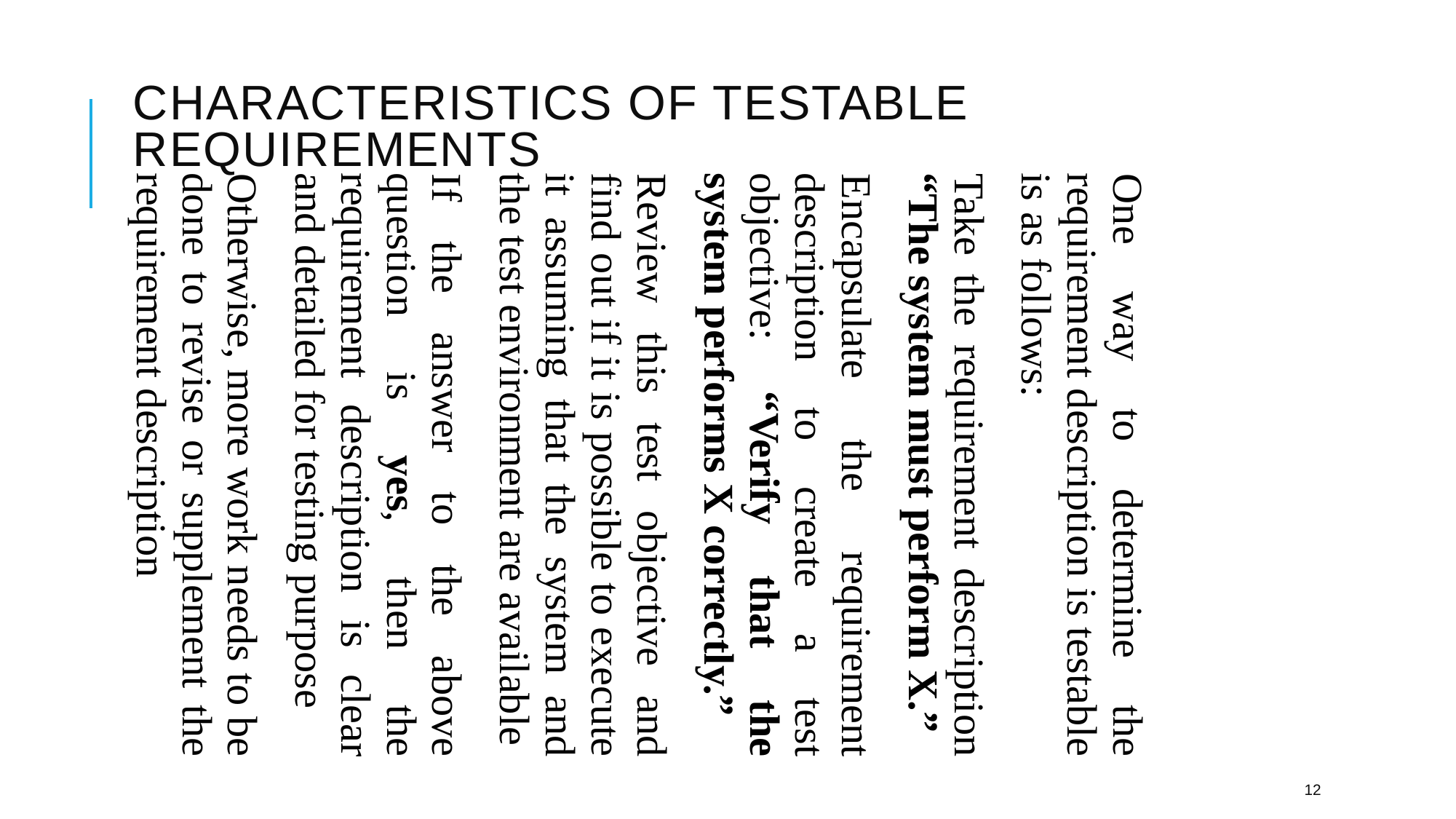

Characteristics of Testable Requirements
One way to determine the requirement description is testable is as follows:
Take the requirement description “The system must perform X.”
Encapsulate the requirement description to create a test objective: “Verify that the system performs X correctly.”
Review this test objective and find out if it is possible to execute it assuming that the system and the test environment are available
If the answer to the above question is yes, then the requirement description is clear and detailed for testing purpose
Otherwise, more work needs to be done to revise or supplement the requirement description
12